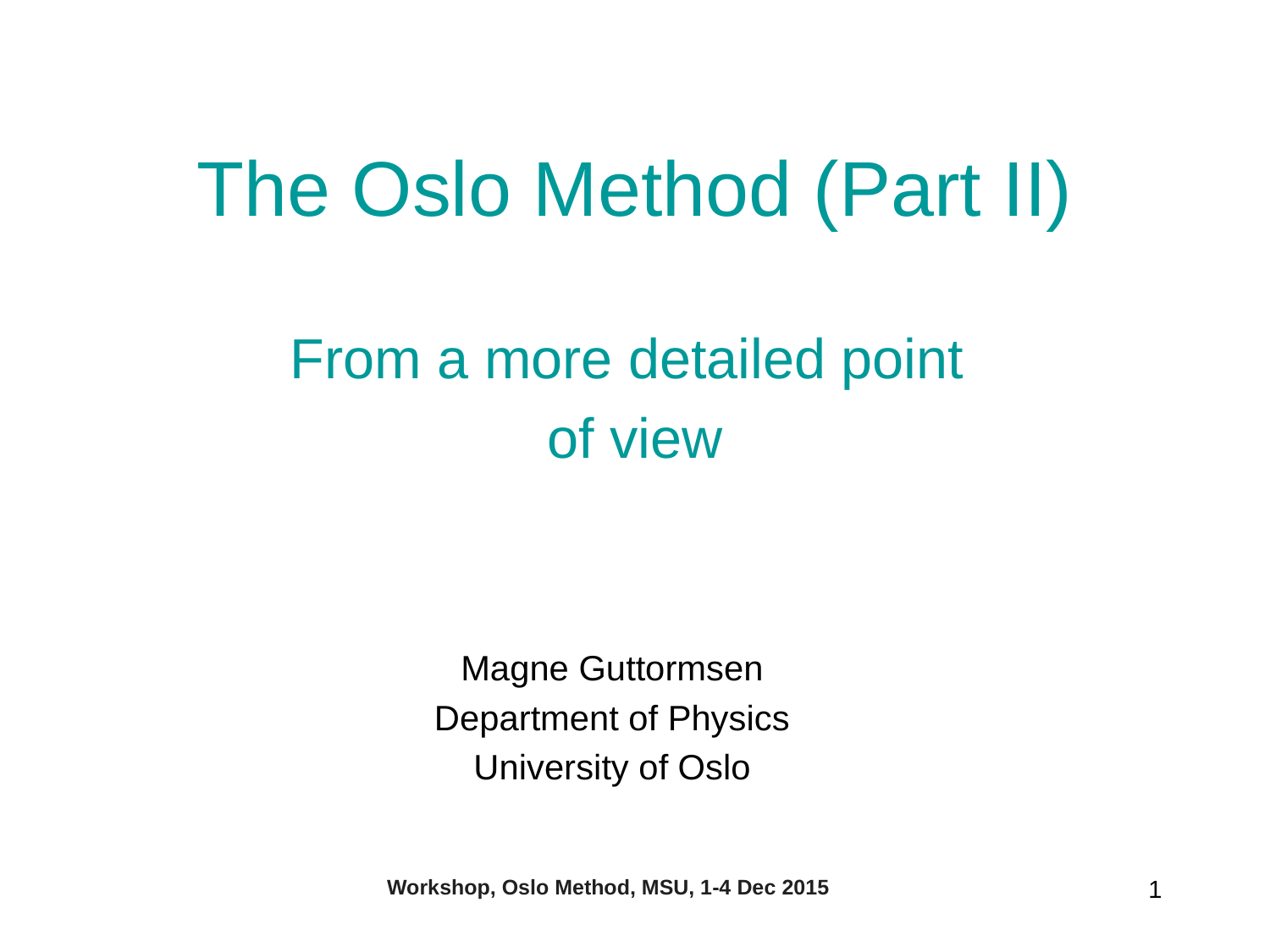

# The Oslo Method (Part II)
From a more detailed point
of view
Magne Guttormsen
Department of Physics
University of Oslo
Workshop, Oslo Method, MSU, 1-4 Dec 2015
1